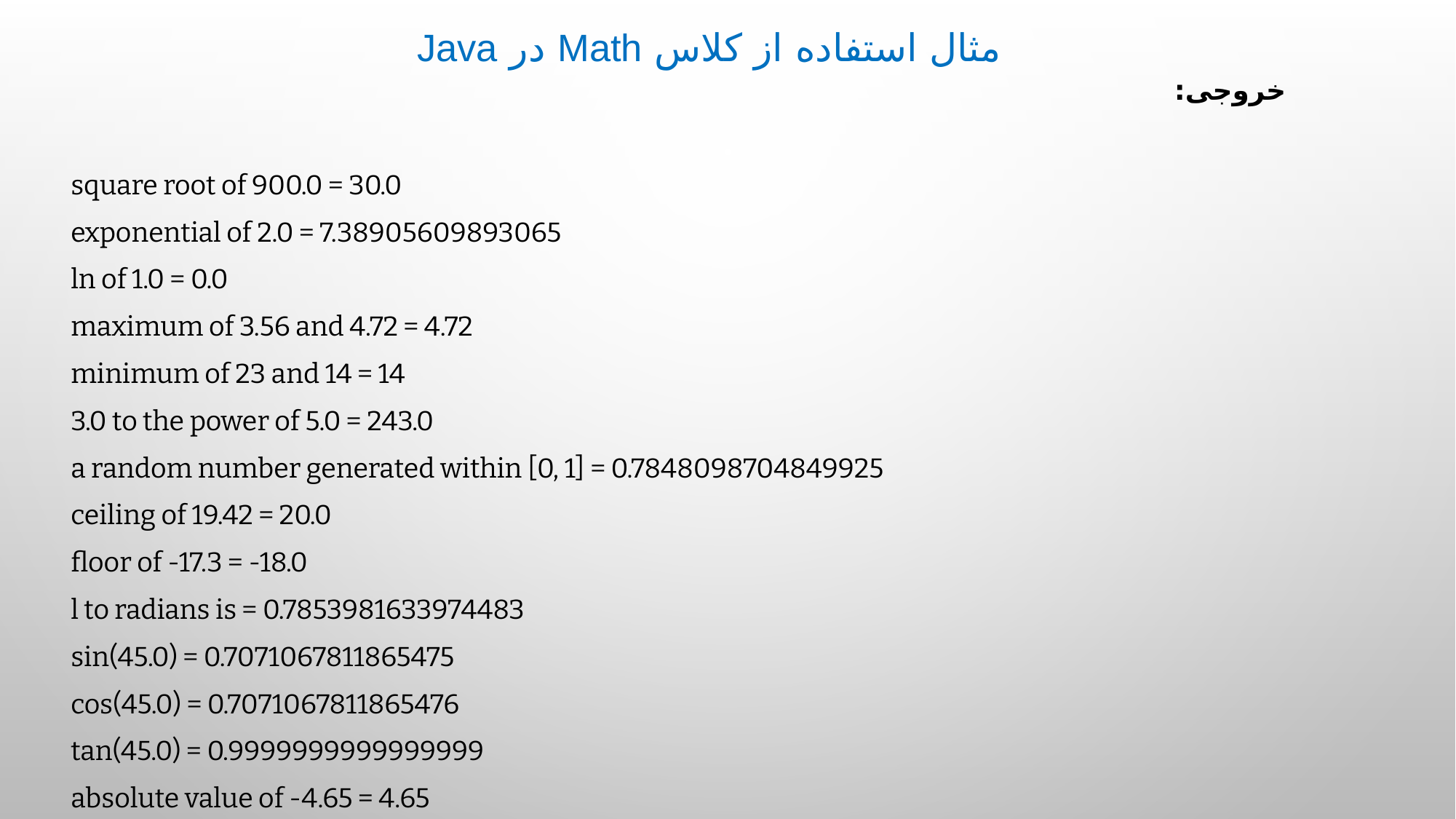

مثال استفاده از کلاس Math در Java
خروجی:

square root of 900.0 = 30.0
exponential of 2.0 = 7.38905609893065
ln of 1.0 = 0.0
maximum of 3.56 and 4.72 = 4.72
minimum of 23 and 14 = 14
3.0 to the power of 5.0 = 243.0
a random number generated within [0, 1] = 0.7848098704849925
ceiling of 19.42 = 20.0
floor of -17.3 = -18.0
l to radians is = 0.7853981633974483
sin(45.0) = 0.7071067811865475
cos(45.0) = 0.7071067811865476
tan(45.0) = 0.9999999999999999
absolute value of -4.65 = 4.65